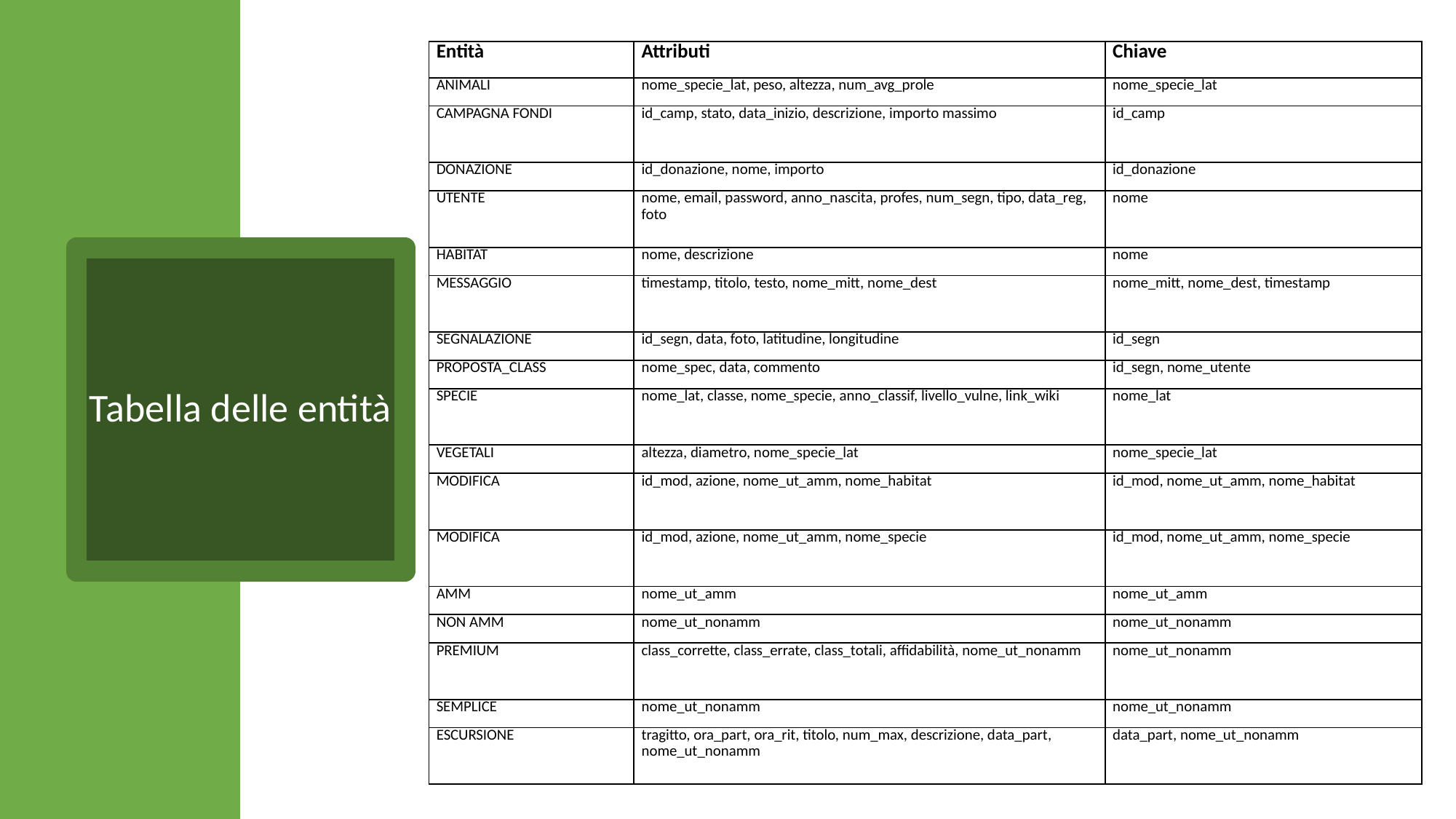

| Entità | Attributi | Chiave |
| --- | --- | --- |
| ANIMALI | nome\_specie\_lat, peso, altezza, num\_avg\_prole | nome\_specie\_lat |
| CAMPAGNA FONDI | id\_camp, stato, data\_inizio, descrizione, importo massimo | id\_camp |
| DONAZIONE | id\_donazione, nome, importo | id\_donazione |
| UTENTE | nome, email, password, anno\_nascita, profes, num\_segn, tipo, data\_reg, foto | nome |
| HABITAT | nome, descrizione | nome |
| MESSAGGIO | timestamp, titolo, testo, nome\_mitt, nome\_dest | nome\_mitt, nome\_dest, timestamp |
| SEGNALAZIONE | id\_segn, data, foto, latitudine, longitudine | id\_segn |
| PROPOSTA\_CLASS | nome\_spec, data, commento | id\_segn, nome\_utente |
| SPECIE | nome\_lat, classe, nome\_specie, anno\_classif, livello\_vulne, link\_wiki | nome\_lat |
| VEGETALI | altezza, diametro, nome\_specie\_lat | nome\_specie\_lat |
| MODIFICA | id\_mod, azione, nome\_ut\_amm, nome\_habitat | id\_mod, nome\_ut\_amm, nome\_habitat |
| MODIFICA | id\_mod, azione, nome\_ut\_amm, nome\_specie | id\_mod, nome\_ut\_amm, nome\_specie |
| AMM | nome\_ut\_amm | nome\_ut\_amm |
| NON AMM | nome\_ut\_nonamm | nome\_ut\_nonamm |
| PREMIUM | class\_corrette, class\_errate, class\_totali, affidabilità, nome\_ut\_nonamm | nome\_ut\_nonamm |
| SEMPLICE | nome\_ut\_nonamm | nome\_ut\_nonamm |
| ESCURSIONE | tragitto, ora\_part, ora\_rit, titolo, num\_max, descrizione, data\_part, nome\_ut\_nonamm | data\_part, nome\_ut\_nonamm |
# Tabella delle entità